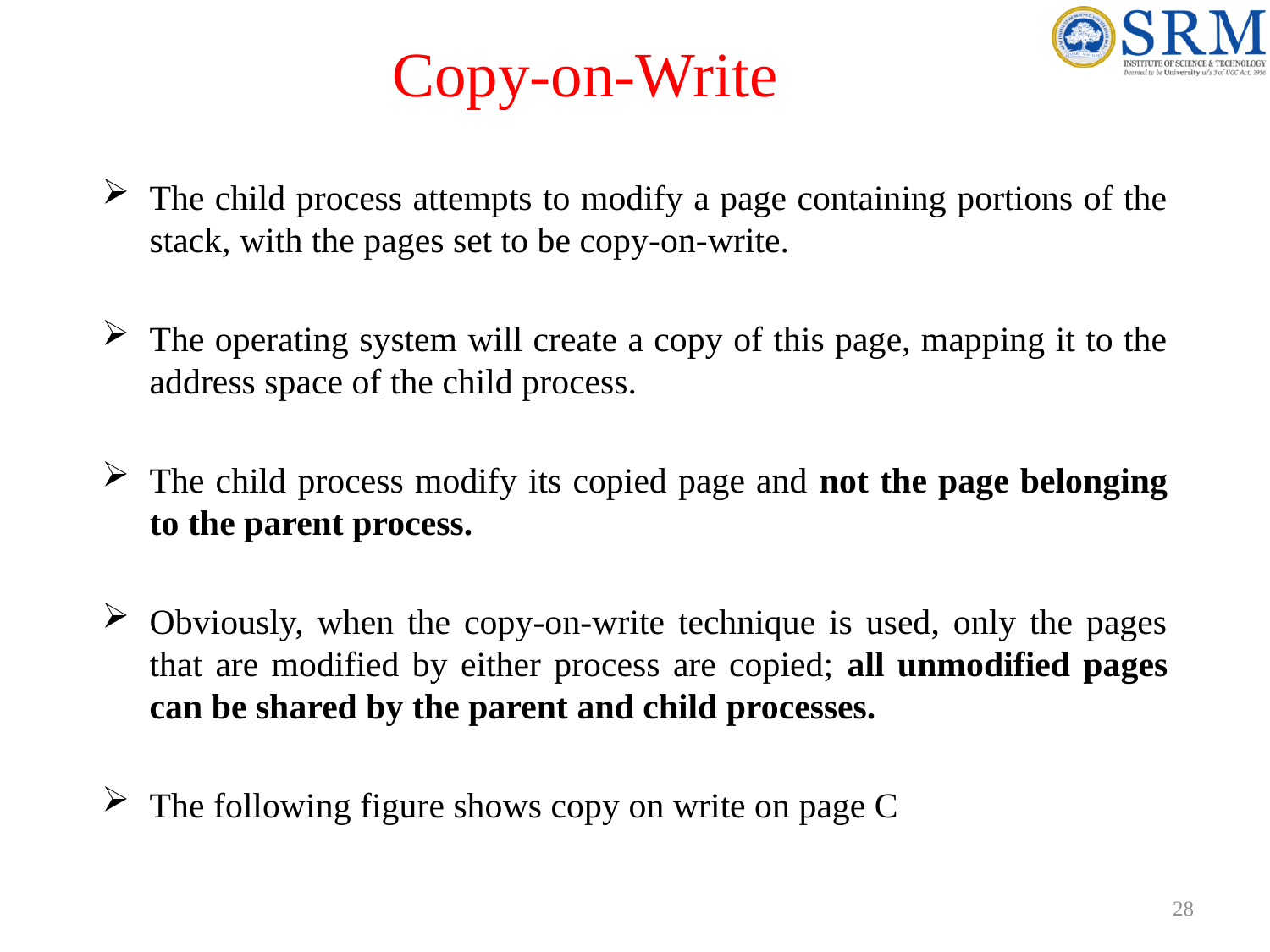

# Copy-on-Write
The child process attempts to modify a page containing portions of the stack, with the pages set to be copy-on-write.

The operating system will create a copy of this page, mapping it to the address space of the child process.

The child process modify its copied page and not the page belonging to the parent process.

Obviously, when the copy-on-write technique is used, only the pages that are modified by either process are copied; all unmodified pages can be shared by the parent and child processes.

The following figure shows copy on write on page C

28